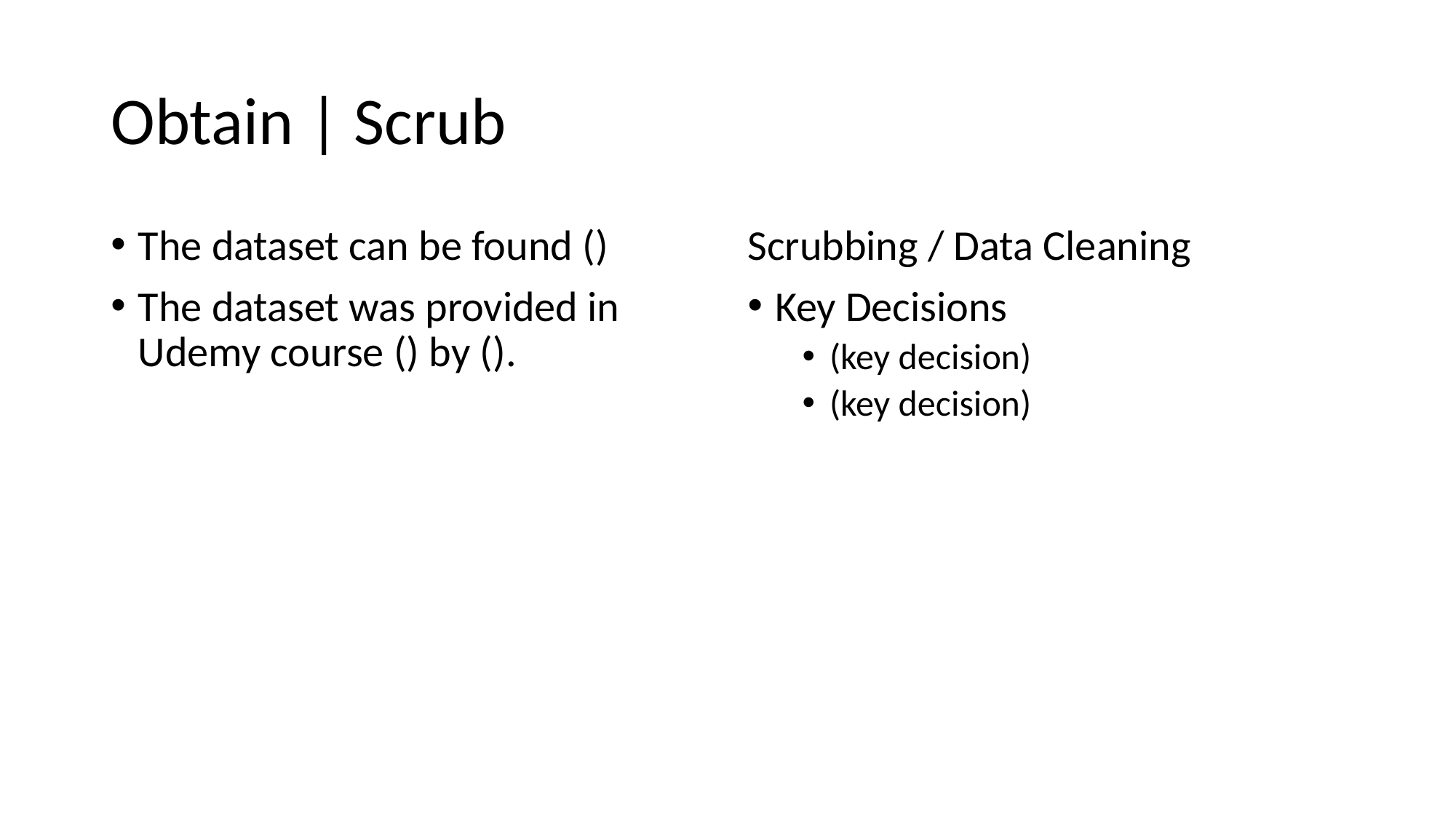

# Obtain | Scrub
The dataset can be found ()
The dataset was provided in Udemy course () by ().
Scrubbing / Data Cleaning
Key Decisions
(key decision)
(key decision)